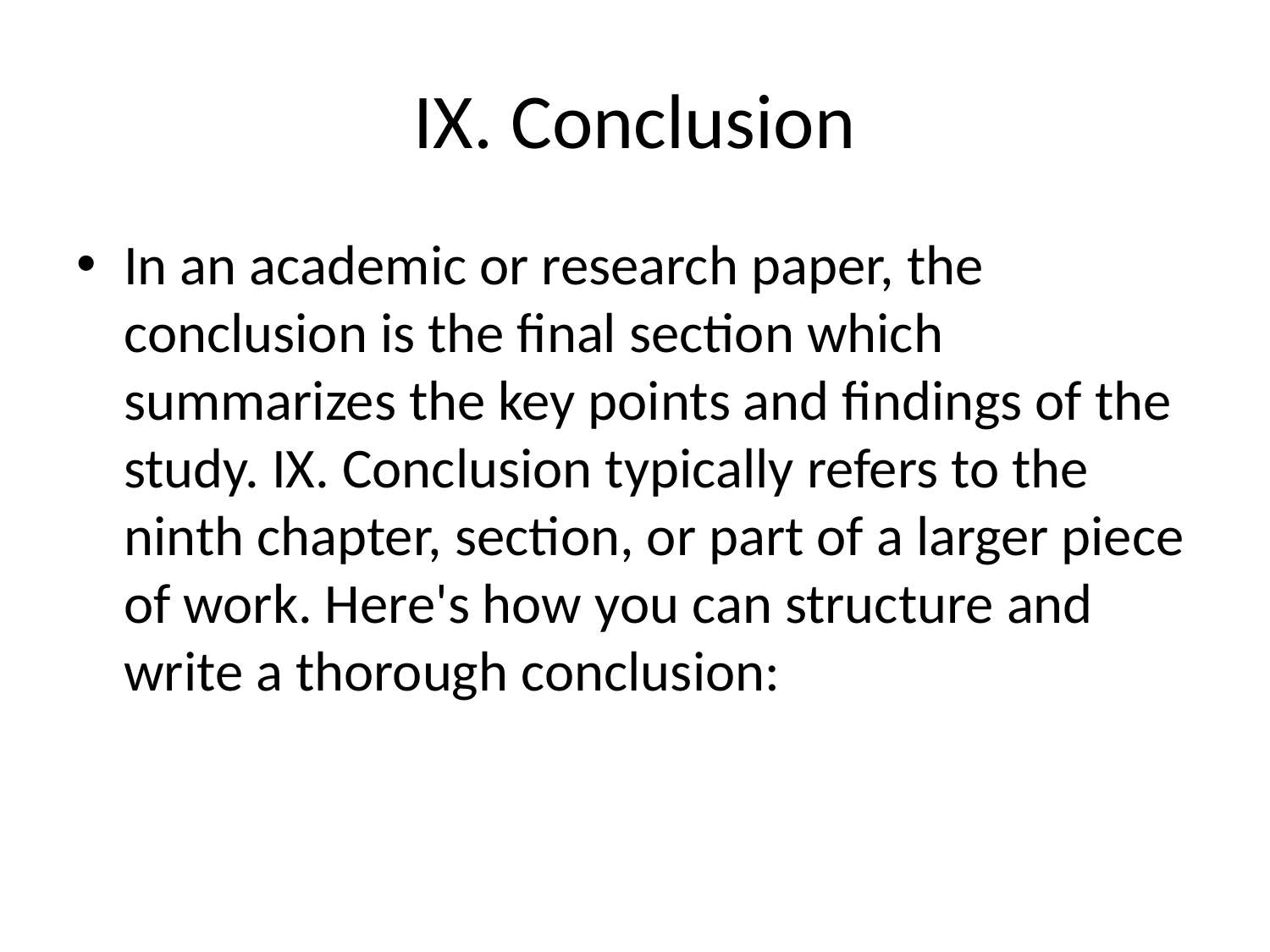

# IX. Conclusion
In an academic or research paper, the conclusion is the final section which summarizes the key points and findings of the study. IX. Conclusion typically refers to the ninth chapter, section, or part of a larger piece of work. Here's how you can structure and write a thorough conclusion: